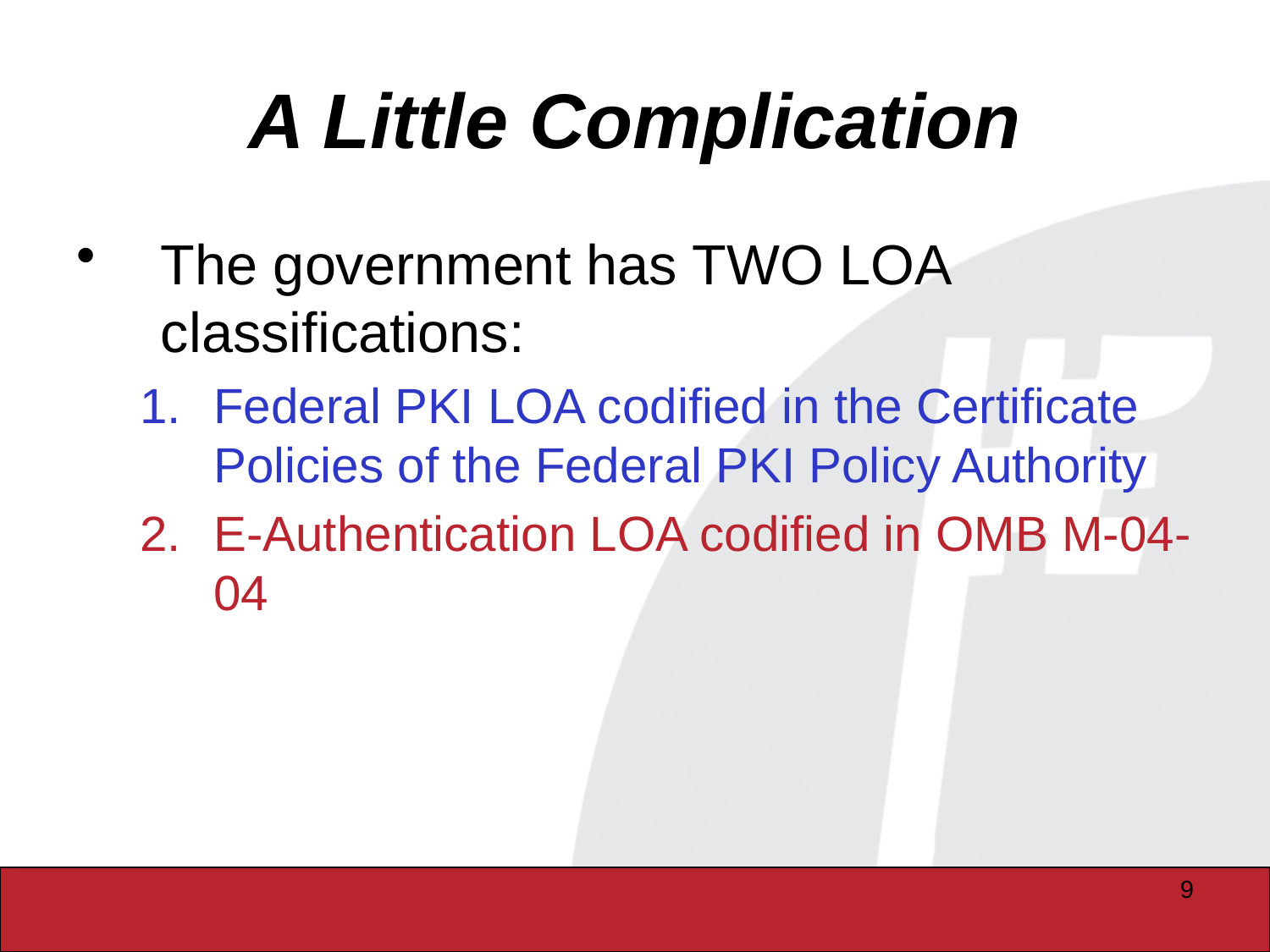

# A Little Complication
The government has TWO LOA classifications:
Federal PKI LOA codified in the Certificate Policies of the Federal PKI Policy Authority
E-Authentication LOA codified in OMB M-04-04
9